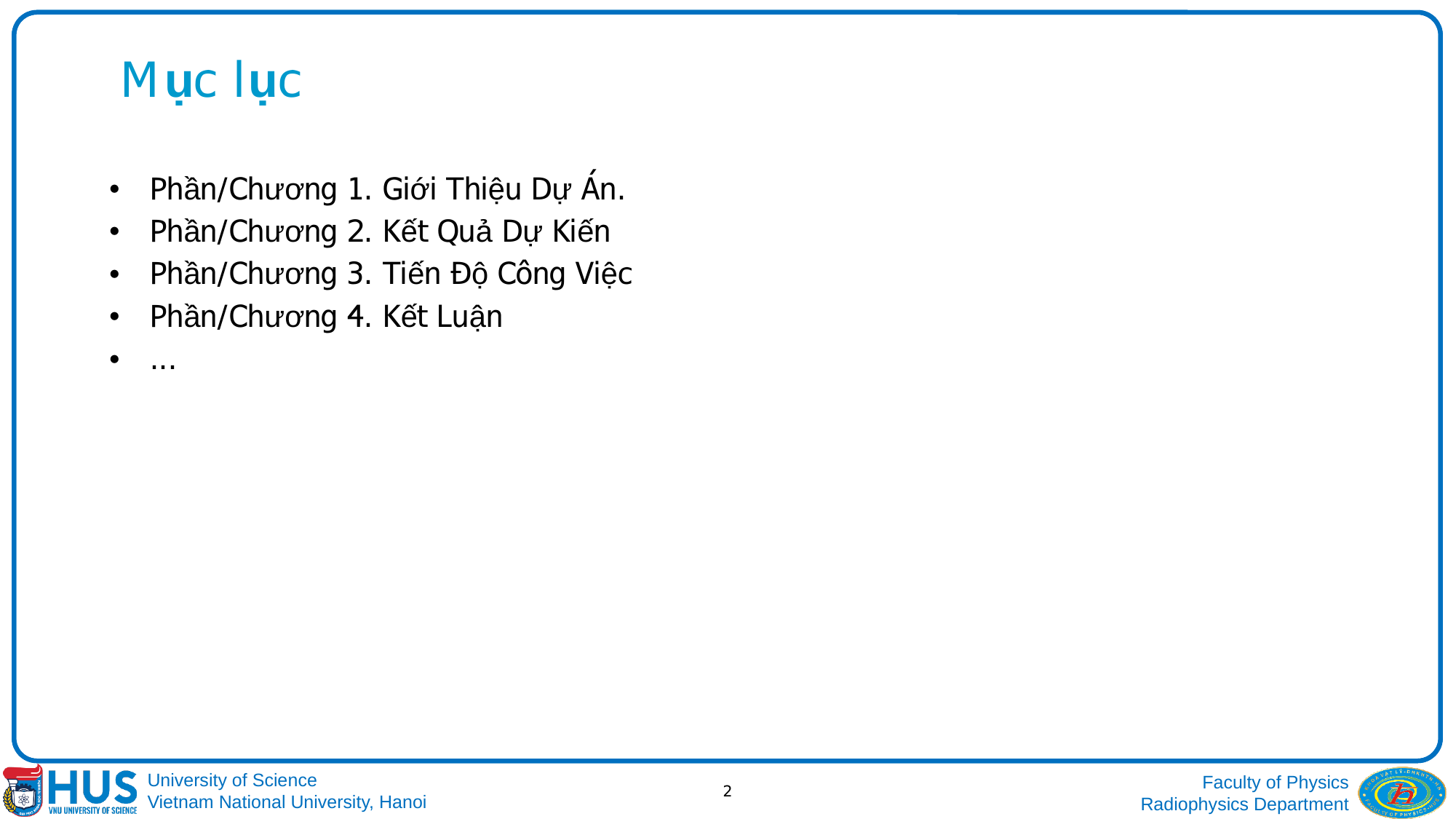

# Mục lục
Phần/Chương 1. Giới Thiệu Dự Án.
Phần/Chương 2. Kết Quả Dự Kiến
Phần/Chương 3. Tiến Độ Công Việc
Phần/Chương 4. Kết Luận
...

2